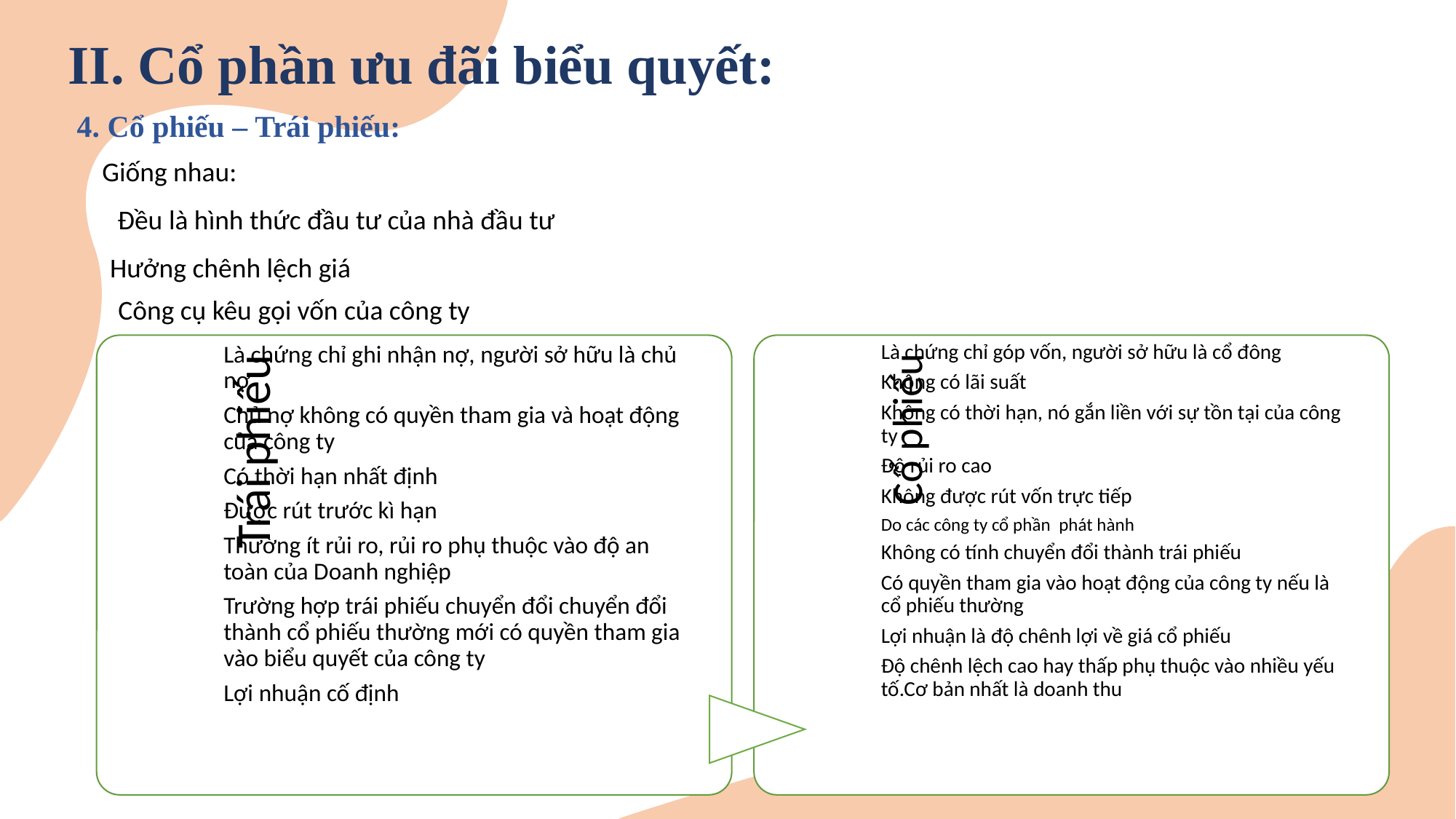

II. Cổ phần ưu đãi biểu quyết:
4. Cổ phiếu – Trái phiếu:
Giống nhau:
Đều là hình thức đầu tư của nhà đầu tư
Hưởng chênh lệch giá
Công cụ kêu gọi vốn của công ty
Trái phiếu
Là chứng chỉ ghi nhận nợ, người sở hữu là chủ nợ
Chủ nợ không có quyền tham gia và hoạt động của công ty
Có thời hạn nhất định
Được rút trước kì hạn
Thường ít rủi ro, rủi ro phụ thuộc vào độ an toàn của Doanh nghiệp
Trường hợp trái phiếu chuyển đổi chuyển đổi thành cổ phiếu thường mới có quyền tham gia vào biểu quyết của công ty
Lợi nhuận cố định
Cổ phiếu
Là chứng chỉ góp vốn, người sở hữu là cổ đông
Không có lãi suất
Không có thời hạn, nó gắn liền với sự tồn tại của công ty
Độ rủi ro cao
Không được rút vốn trực tiếp
Do các công ty cổ phần  phát hành
Không có tính chuyển đổi thành trái phiếu
Có quyền tham gia vào hoạt động của công ty nếu là cổ phiếu thường
Lợi nhuận là độ chênh lợi về giá cổ phiếu
Độ chênh lệch cao hay thấp phụ thuộc vào nhiều yếu tố.Cơ bản nhất là doanh thu